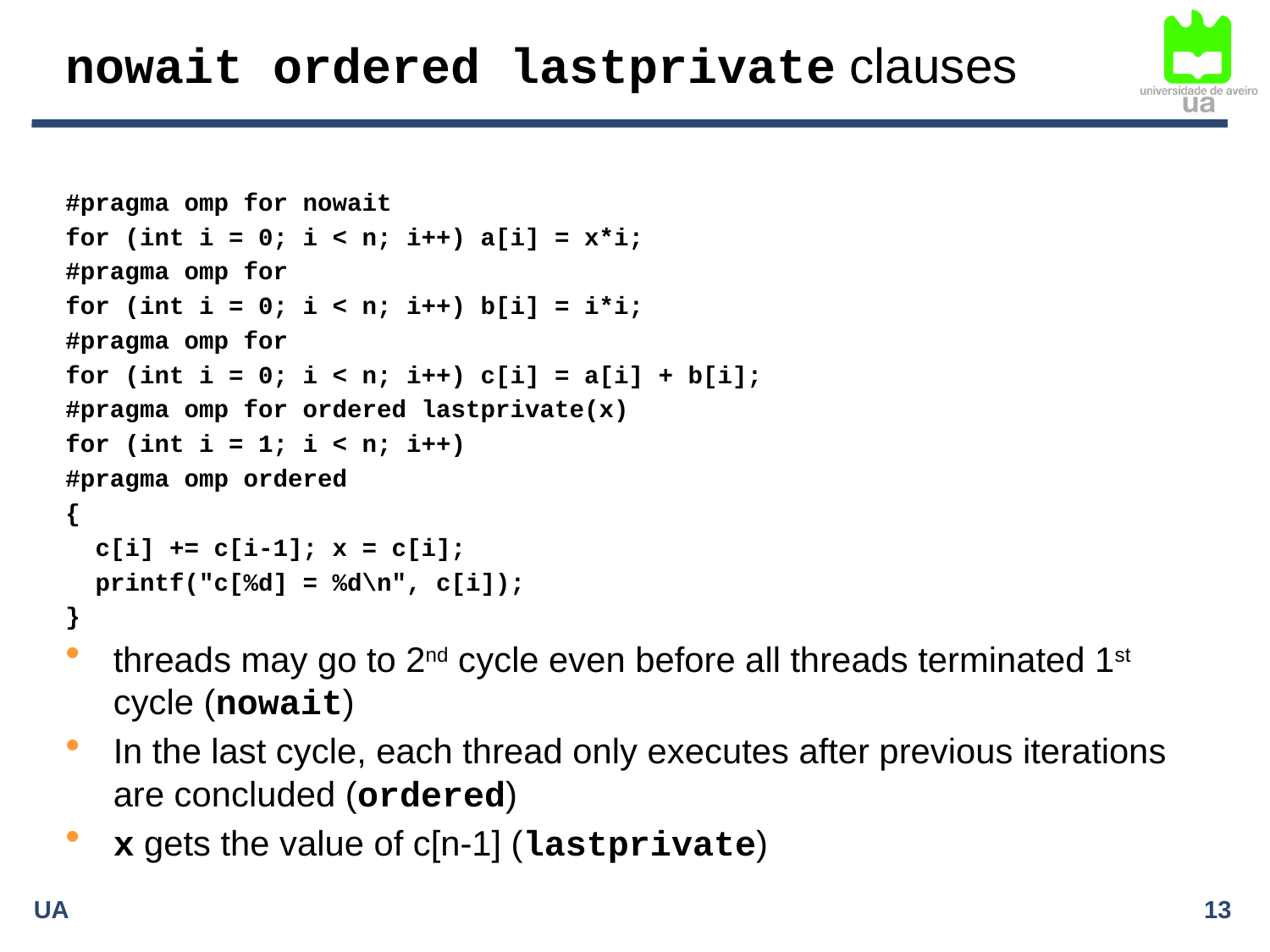

# nowait ordered lastprivate clauses
#pragma omp for nowait
for (int i = 0; i < n; i++) a[i] = x*i;
#pragma omp for
for (int i = 0; i < n; i++) b[i] = i*i;
#pragma omp for
for (int i = 0; i < n; i++) c[i] = a[i] + b[i];
#pragma omp for ordered lastprivate(x)
for (int i = 1; i < n; i++)
#pragma omp ordered
{
  c[i] += c[i-1]; x = c[i];
  printf("c[%d] = %d\n", c[i]);
}
threads may go to 2nd cycle even before all threads terminated 1st cycle (nowait)
In the last cycle, each thread only executes after previous iterations are concluded (ordered)
x gets the value of c[n-1] (lastprivate)